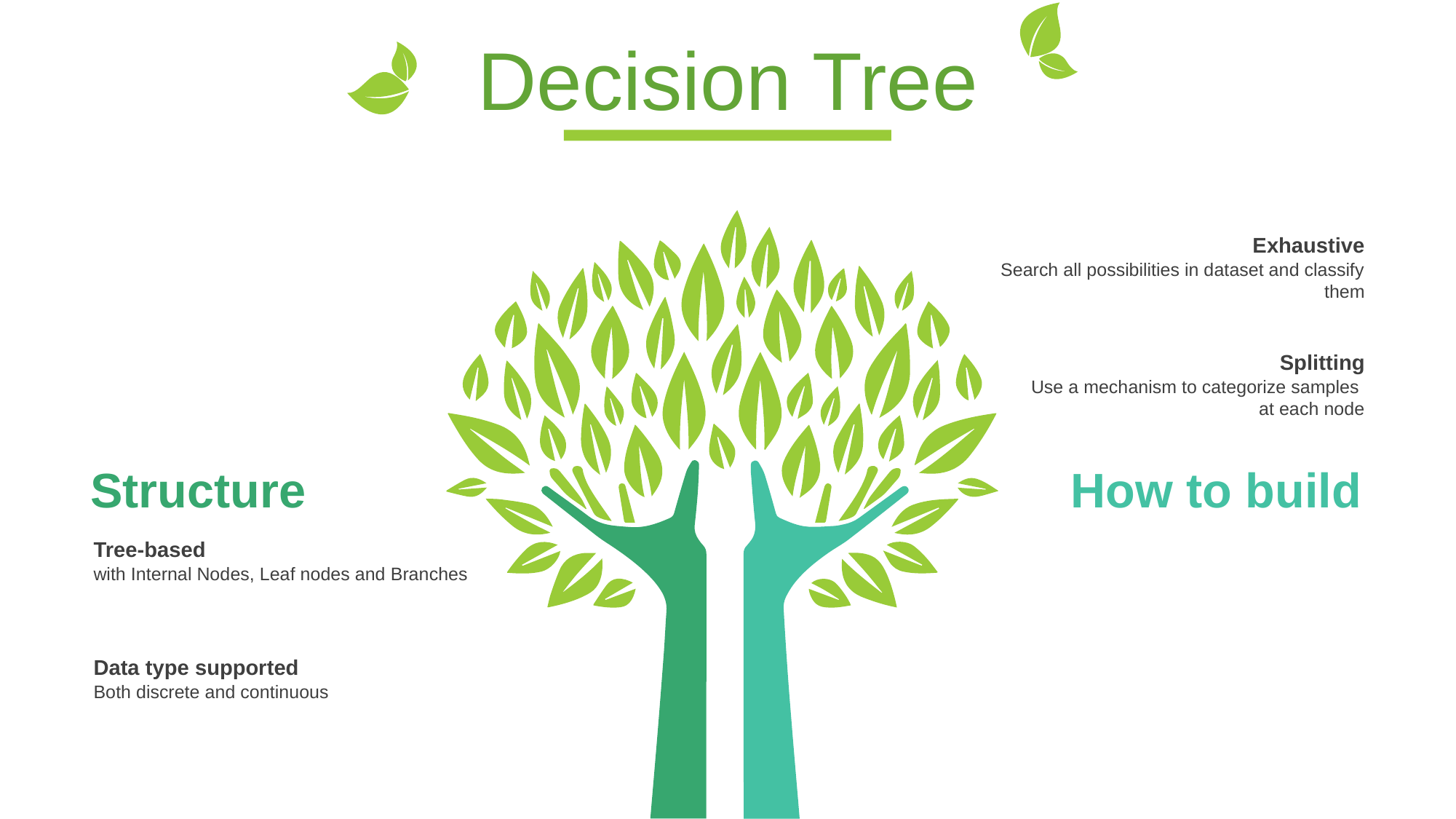

Decision Tree

Exhaustive
Search all possibilities in dataset and classify them
Splitting
Use a mechanism to categorize samples
at each node
Structure
How to build

Tree-based
with Internal Nodes, Leaf nodes and Branches
Data type supported
Both discrete and continuous